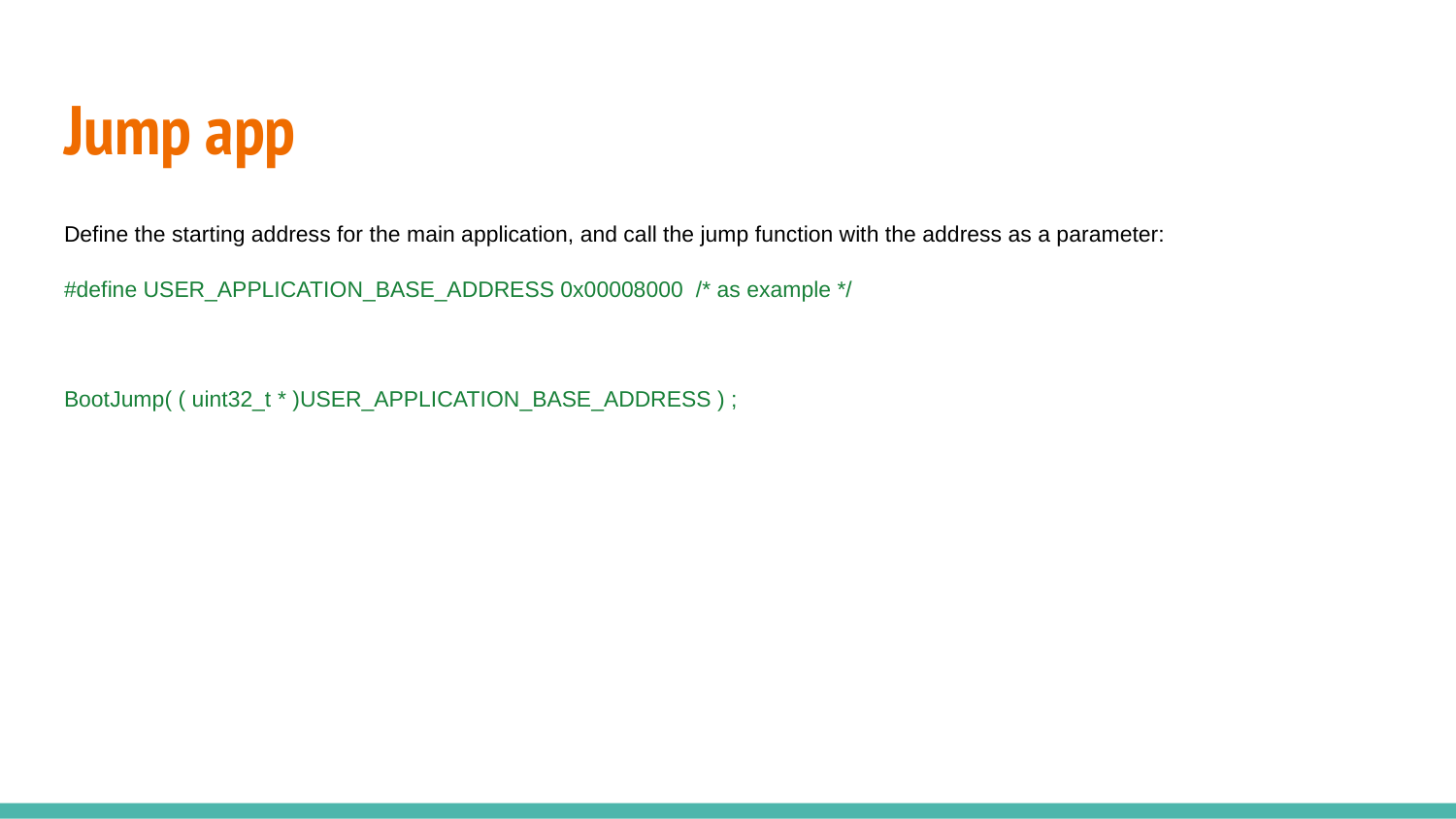

# Jump app

Define the starting address for the main application, and call the jump function with the address as a parameter:
#define USER_APPLICATION_BASE_ADDRESS 0x00008000  /* as example */

BootJump( ( uint32_t * )USER_APPLICATION_BASE_ADDRESS ) ;